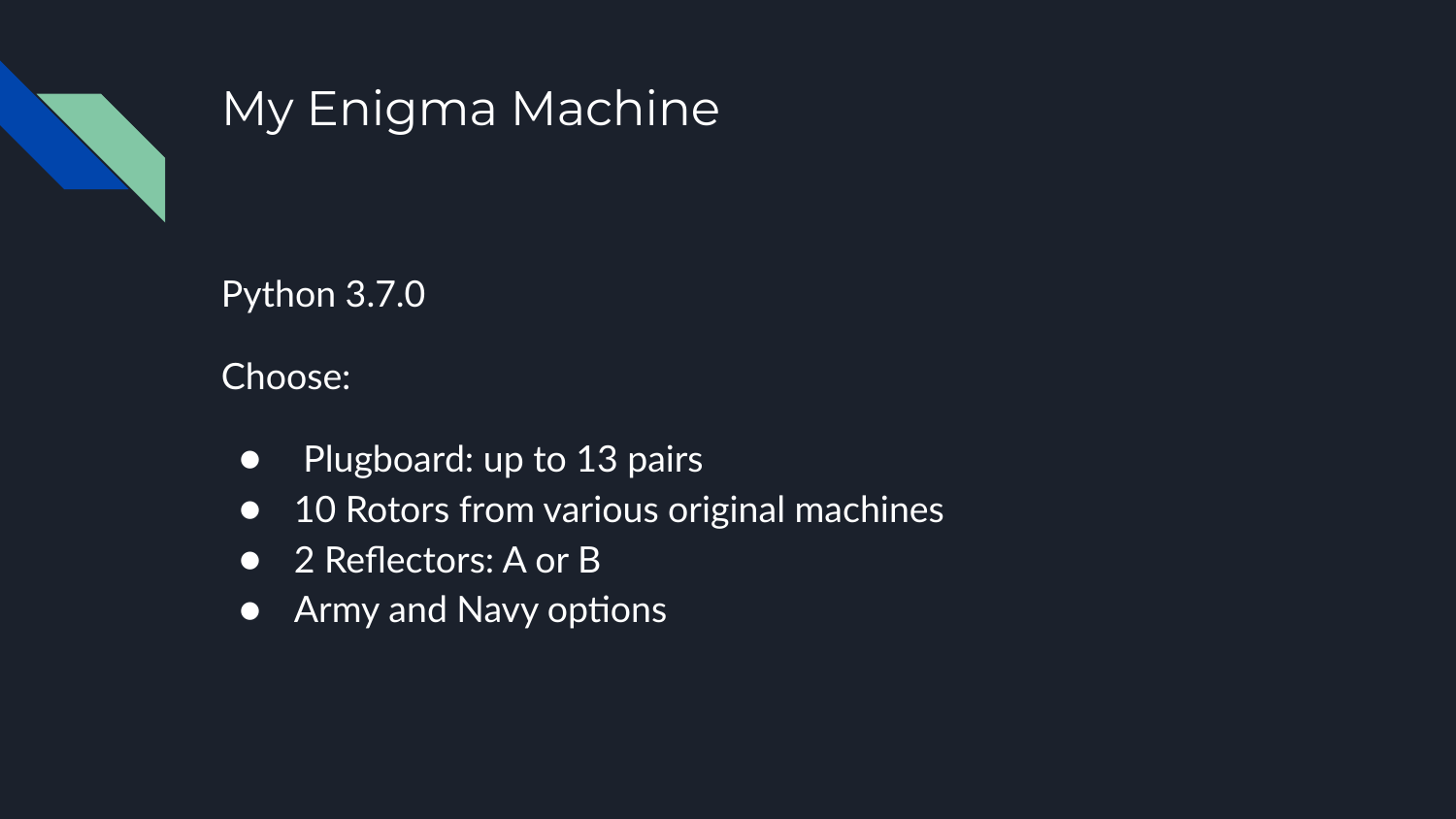

# My Enigma Machine
Python 3.7.0
Choose:
 Plugboard: up to 13 pairs
10 Rotors from various original machines
2 Reflectors: A or B
Army and Navy options